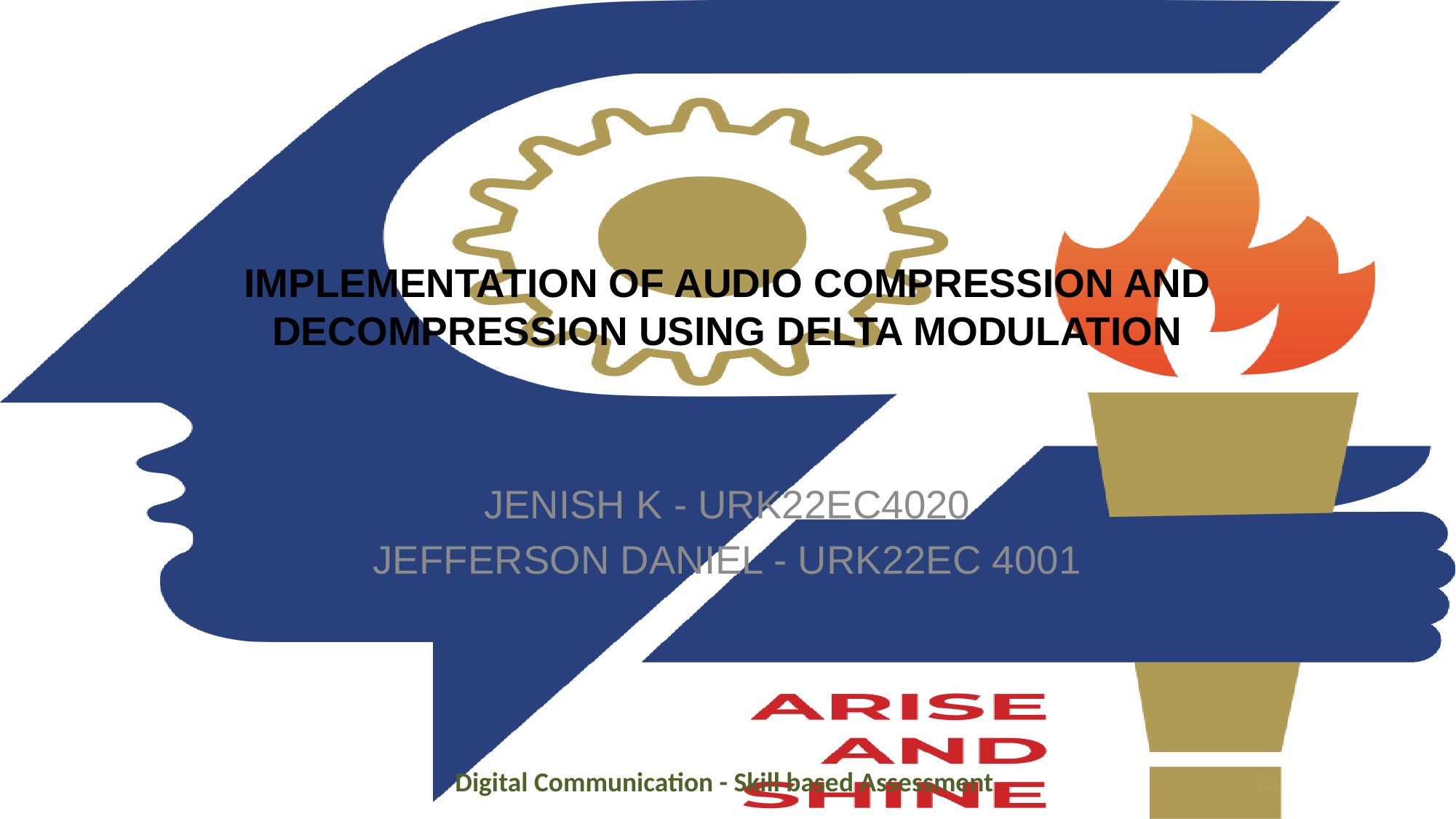

# IMPLEMENTATION OF AUDIO COMPRESSION AND DECOMPRESSION USING DELTA MODULATION
JENISH K - URK22EC4020
JEFFERSON DANIEL - URK22EC 4001
Digital Communication - Skill based Assessment
Your lo ere